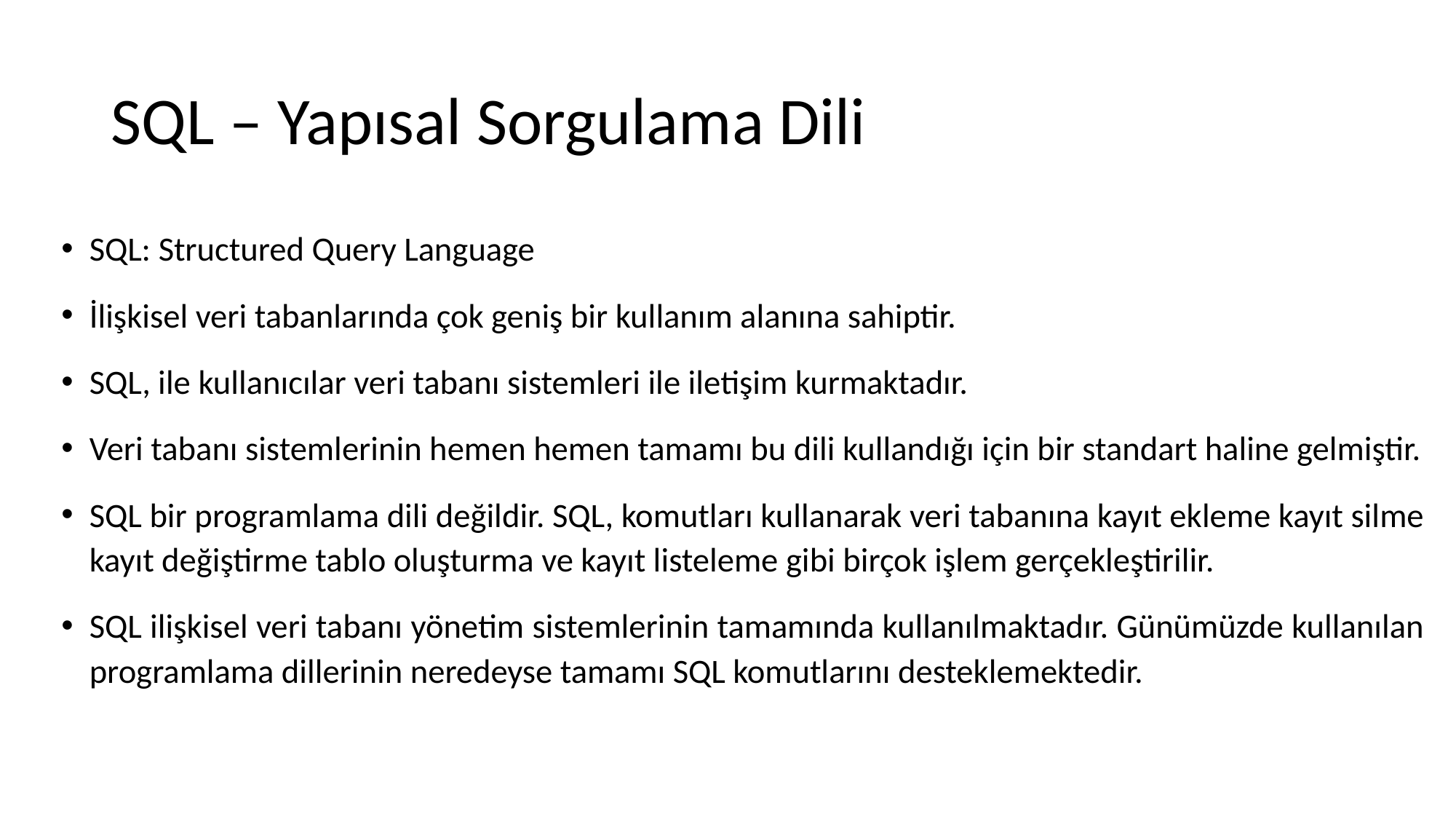

# SQL – Yapısal Sorgulama Dili
SQL: Structured Query Language
İlişkisel veri tabanlarında çok geniş bir kullanım alanına sahiptir.
SQL, ile kullanıcılar veri tabanı sistemleri ile iletişim kurmaktadır.
Veri tabanı sistemlerinin hemen hemen tamamı bu dili kullandığı için bir standart haline gelmiştir.
SQL bir programlama dili değildir. SQL, komutları kullanarak veri tabanına kayıt ekleme kayıt silme kayıt değiştirme tablo oluşturma ve kayıt listeleme gibi birçok işlem gerçekleştirilir.
SQL ilişkisel veri tabanı yönetim sistemlerinin tamamında kullanılmaktadır. Günümüzde kullanılan programlama dillerinin neredeyse tamamı SQL komutlarını desteklemektedir.